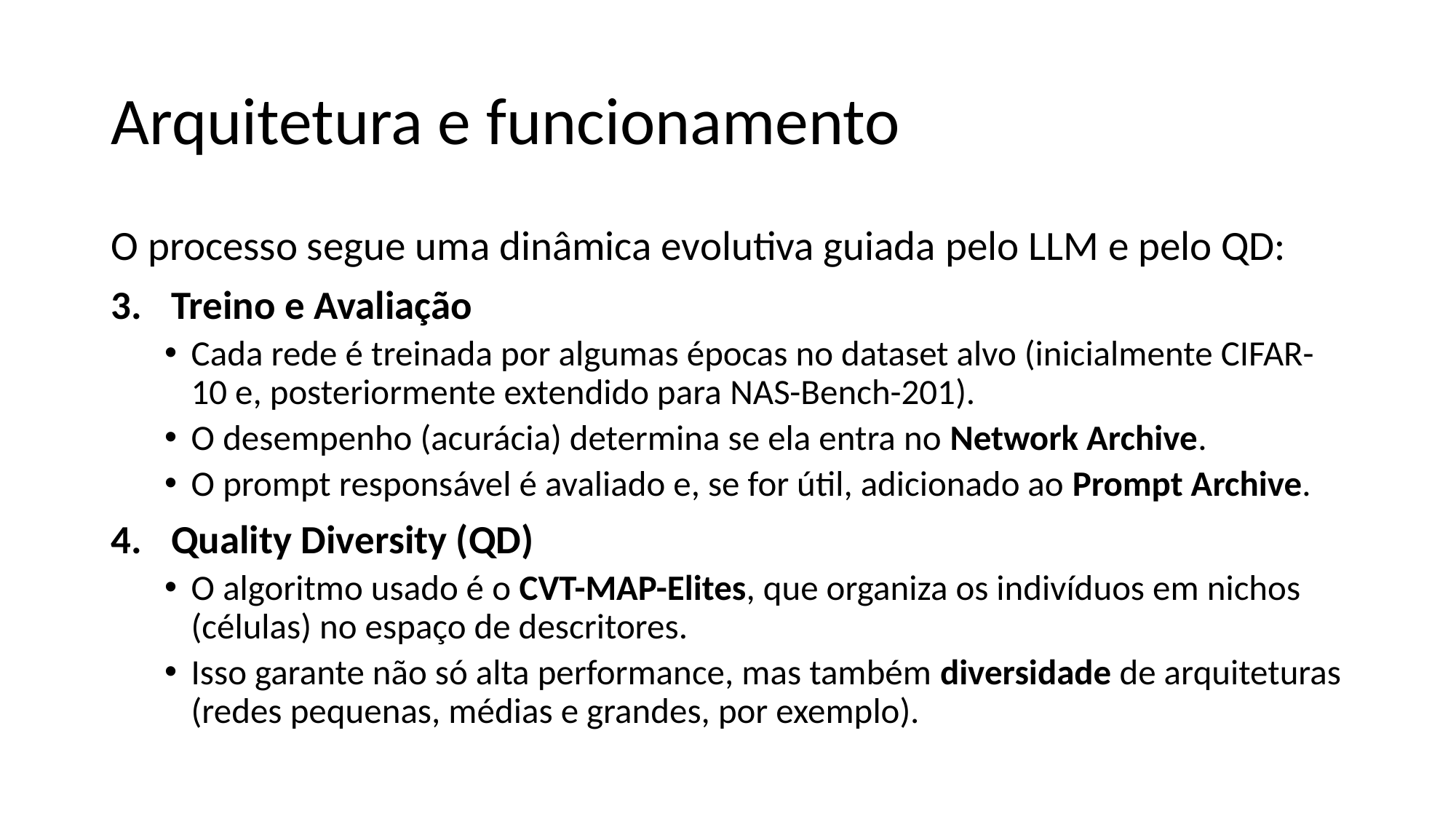

# Arquitetura e funcionamento
O processo segue uma dinâmica evolutiva guiada pelo LLM e pelo QD:
Treino e Avaliação
Cada rede é treinada por algumas épocas no dataset alvo (inicialmente CIFAR-10 e, posteriormente extendido para NAS-Bench-201).
O desempenho (acurácia) determina se ela entra no Network Archive.
O prompt responsável é avaliado e, se for útil, adicionado ao Prompt Archive.
Quality Diversity (QD)
O algoritmo usado é o CVT-MAP-Elites, que organiza os indivíduos em nichos (células) no espaço de descritores.
Isso garante não só alta performance, mas também diversidade de arquiteturas (redes pequenas, médias e grandes, por exemplo).